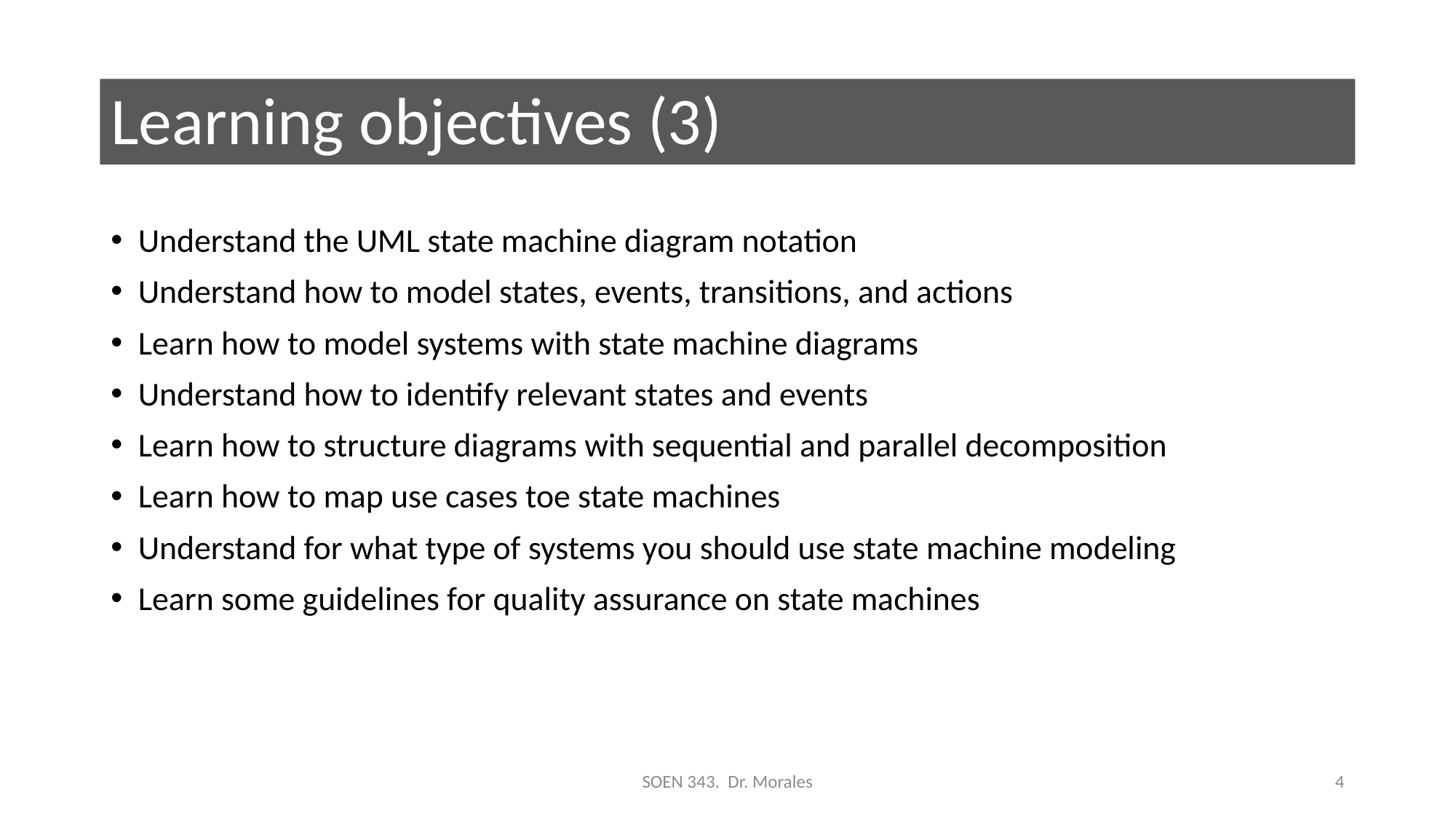

# Learning objectives (3)
Understand the UML state machine diagram notation
Understand how to model states, events, transitions, and actions
Learn how to model systems with state machine diagrams
Understand how to identify relevant states and events
Learn how to structure diagrams with sequential and parallel decomposition
Learn how to map use cases toe state machines
Understand for what type of systems you should use state machine modeling
Learn some guidelines for quality assurance on state machines
SOEN 343.  Dr. Morales
4